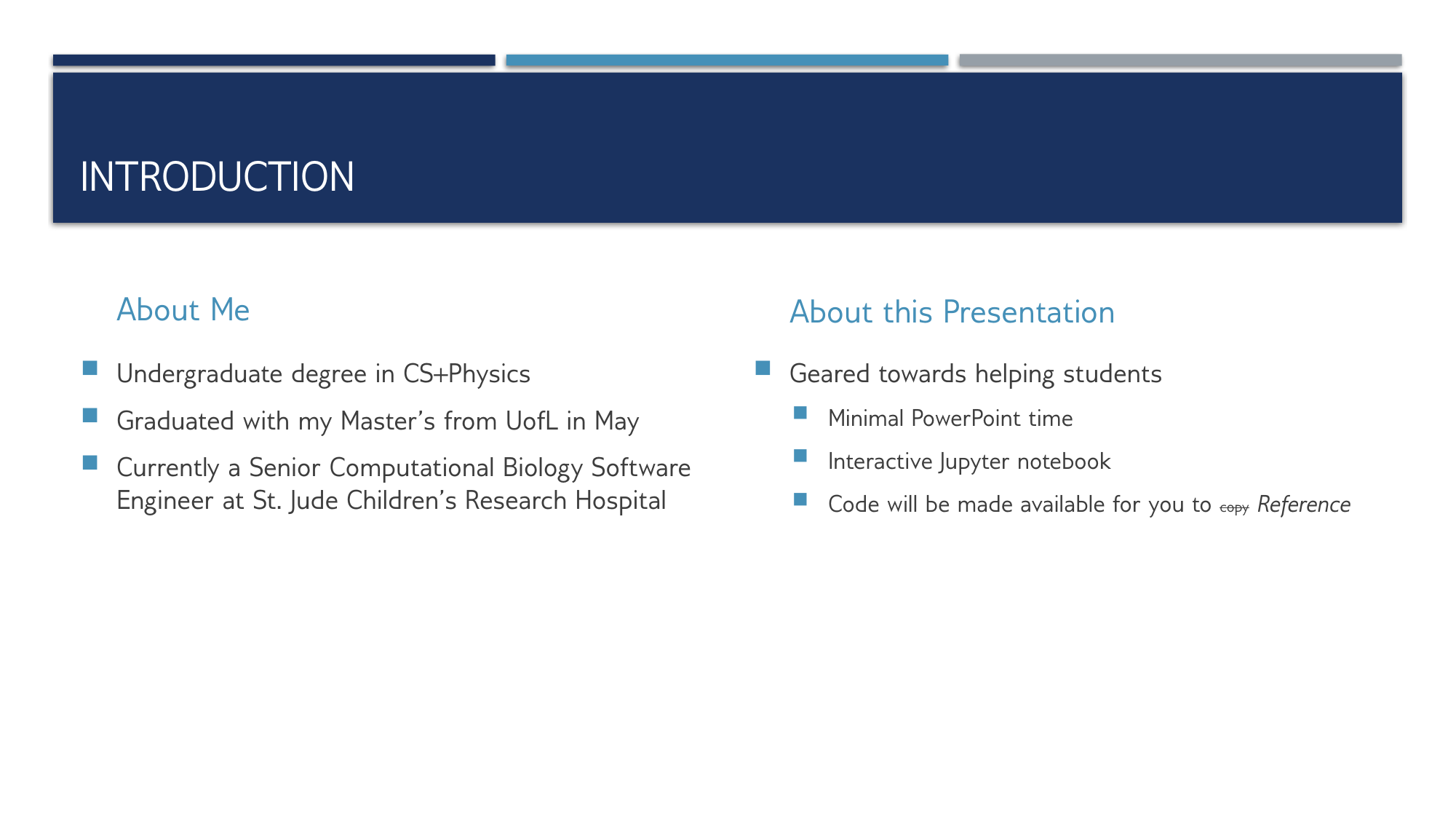

# Introduction
About Me
About this Presentation
Undergraduate degree in CS+Physics
Graduated with my Master’s from UofL in May
Currently a Senior Computational Biology Software Engineer at St. Jude Children’s Research Hospital

Geared towards helping students
Minimal PowerPoint time
Interactive Jupyter notebook
Code will be made available for you to copy Reference